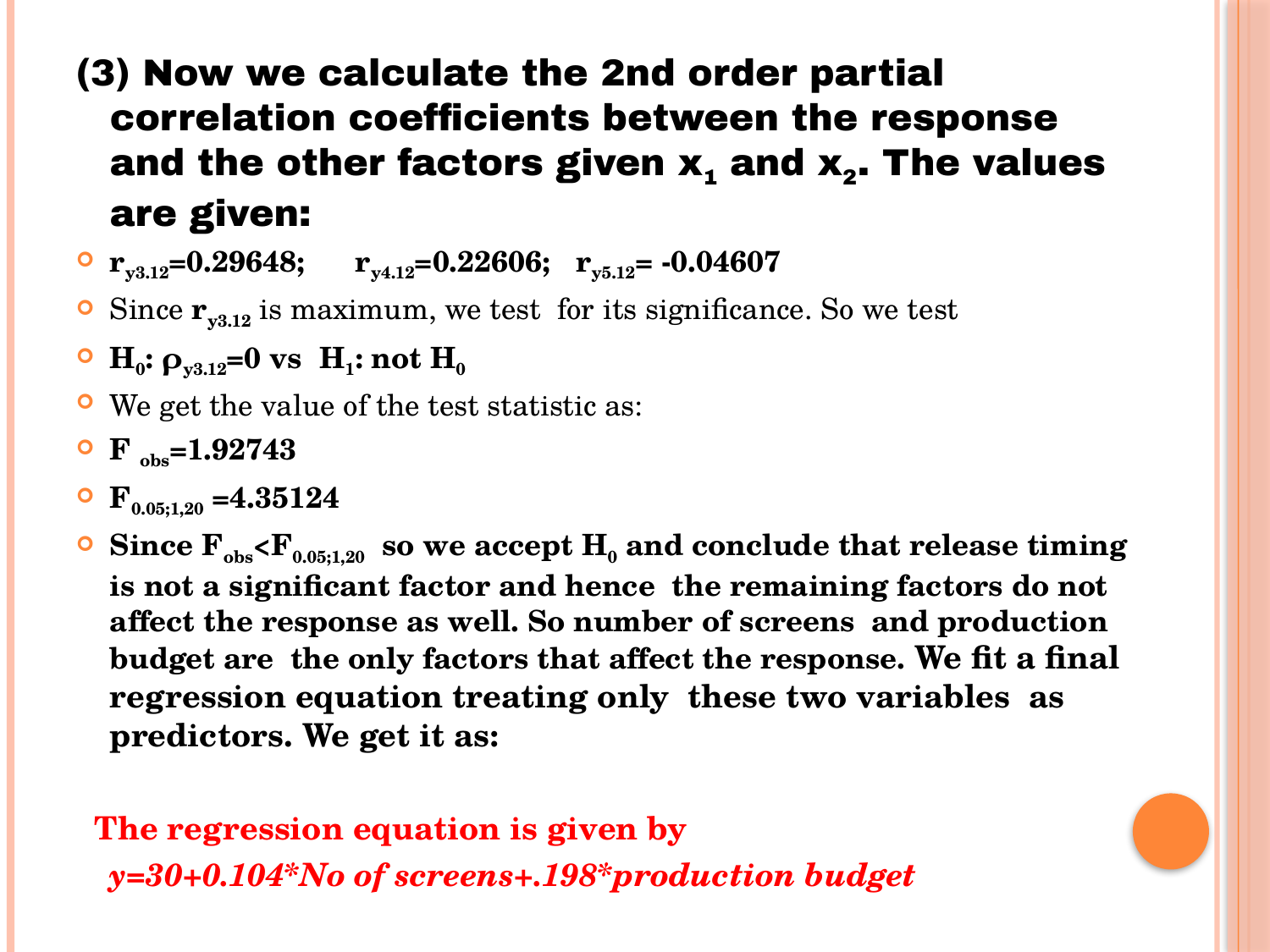

(3) Now we calculate the 2nd order partial correlation coefficients between the response and the other factors given x1 and x2. The values are given:
ry3.12=0.29648;      ry4.12=0.22606;   ry5.12= -0.04607
Since ry3.12 is maximum, we test  for its significance. So we test
H0: ρy3.12=0 vs  H1: not H0
We get the value of the test statistic as:
F obs=1.92743
F0.05;1,20 =4.35124
Since Fobs<F0.05;1,20  so we accept H0 and conclude that release timing is not a significant factor and hence  the remaining factors do not affect the response as well. So number of screens  and production budget are  the only factors that affect the response. We fit a final regression equation treating only  these two variables  as predictors. We get it as:

  The regression equation is given by
		y=30+0.104*No of screens+.198*production budget